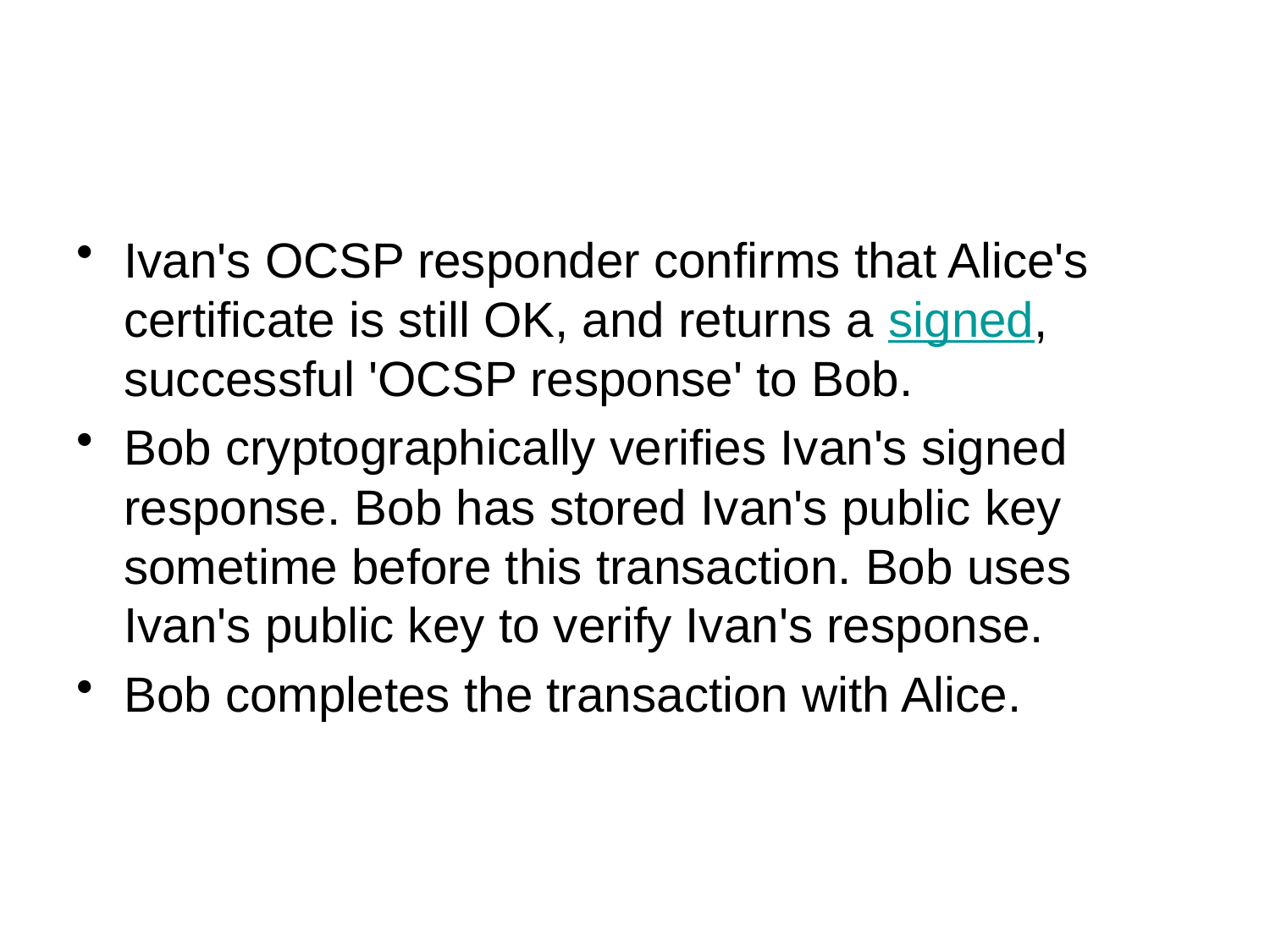

#
Ivan's OCSP responder confirms that Alice's certificate is still OK, and returns a signed, successful 'OCSP response' to Bob.
Bob cryptographically verifies Ivan's signed response. Bob has stored Ivan's public key sometime before this transaction. Bob uses Ivan's public key to verify Ivan's response.
Bob completes the transaction with Alice.